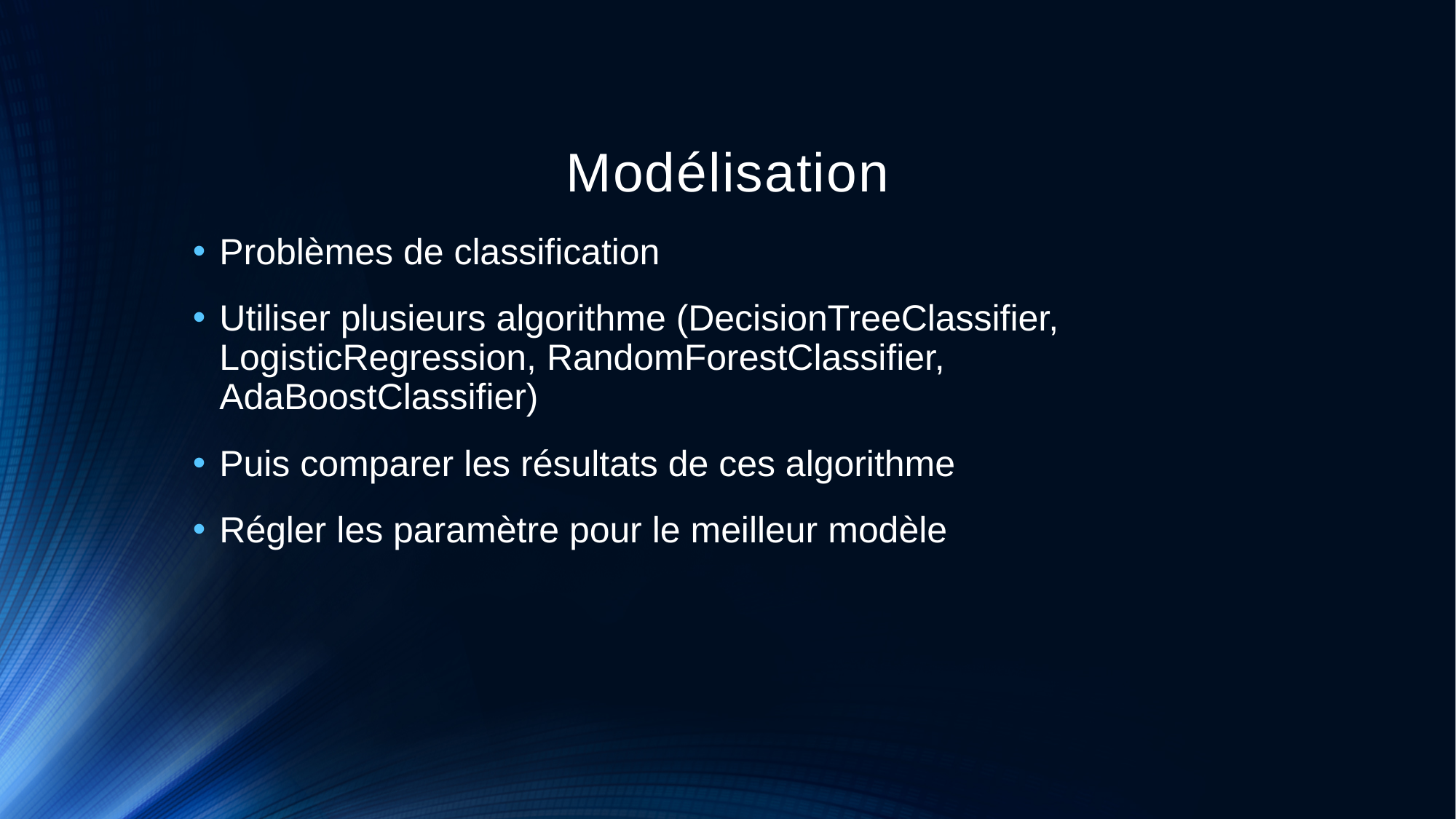

# Modélisation
Problèmes de classification
Utiliser plusieurs algorithme (DecisionTreeClassifier, LogisticRegression, RandomForestClassifier, AdaBoostClassifier)
Puis comparer les résultats de ces algorithme
Régler les paramètre pour le meilleur modèle